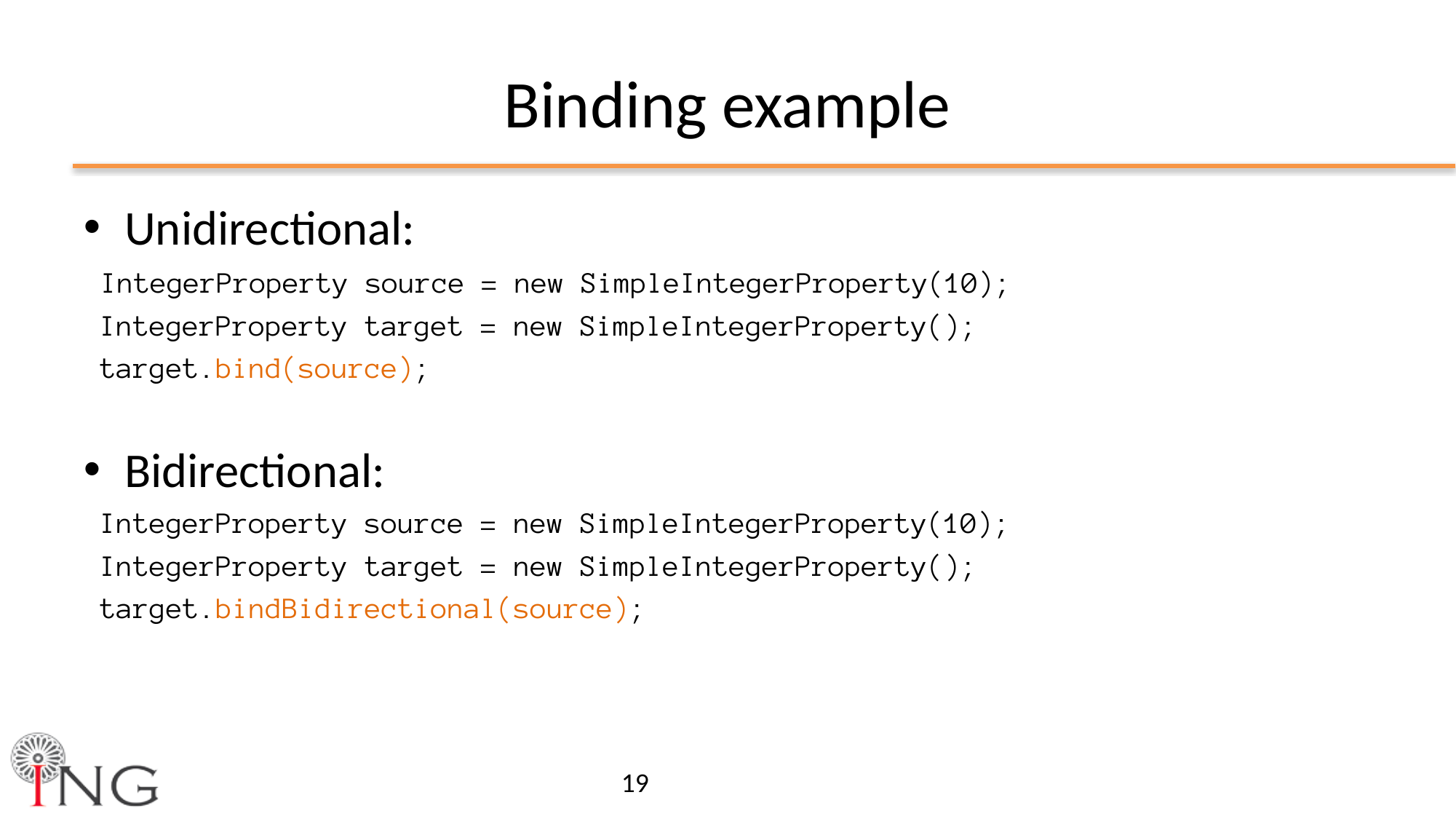

# Binding example
Unidirectional:
 IntegerProperty source = new SimpleIntegerProperty(10);
 IntegerProperty target = new SimpleIntegerProperty();
 target.bind(source);

Bidirectional:
 IntegerProperty source = new SimpleIntegerProperty(10);
 IntegerProperty target = new SimpleIntegerProperty();
 target.bindBidirectional(source);

19